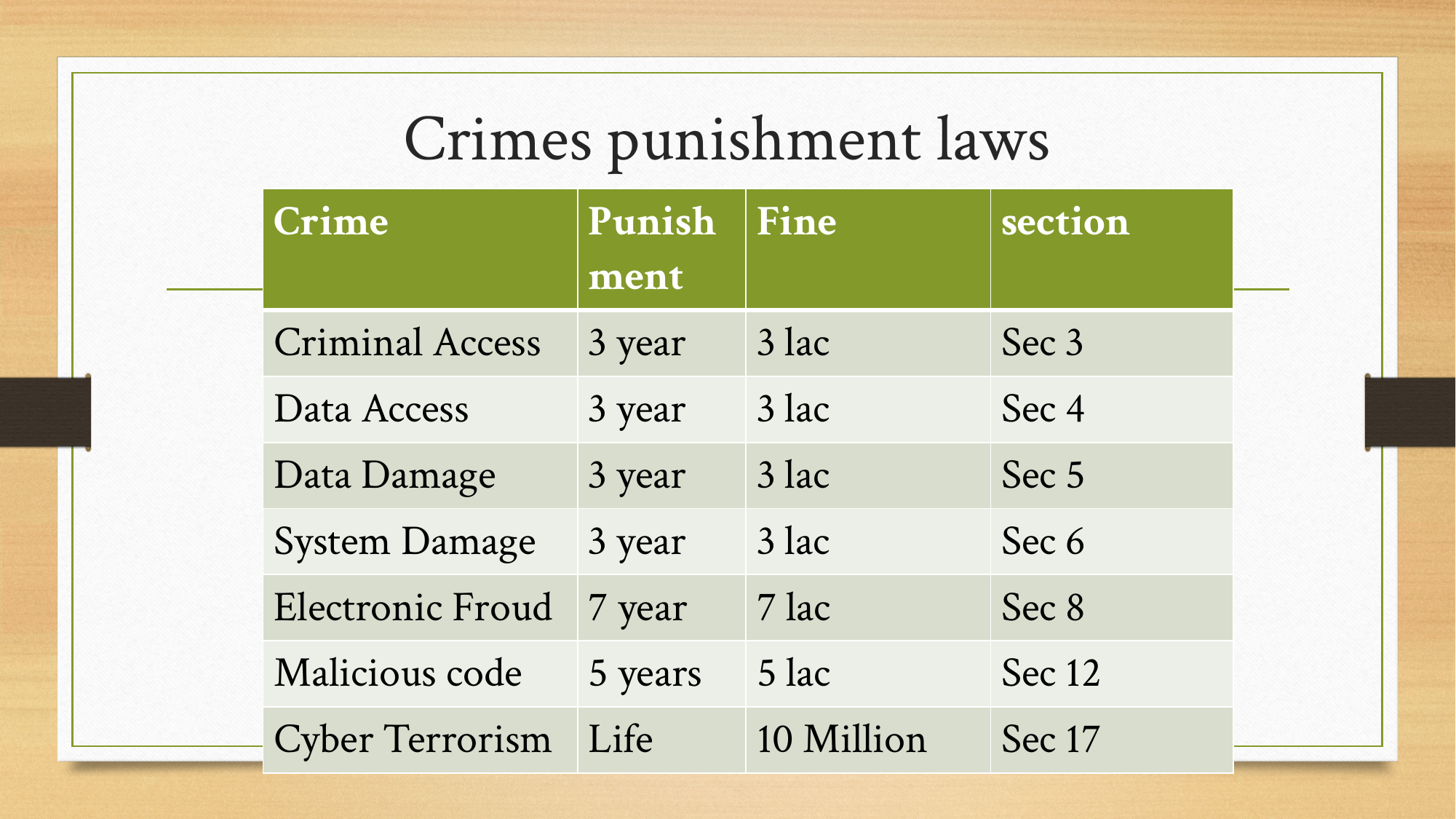

# Crimes punishment laws
| Crime | Punishment | Fine | section |
| --- | --- | --- | --- |
| Criminal Access | 3 year | 3 lac | Sec 3 |
| Data Access | 3 year | 3 lac | Sec 4 |
| Data Damage | 3 year | 3 lac | Sec 5 |
| System Damage | 3 year | 3 lac | Sec 6 |
| Electronic Froud | 7 year | 7 lac | Sec 8 |
| Malicious code | 5 years | 5 lac | Sec 12 |
| Cyber Terrorism | Life | 10 Million | Sec 17 |